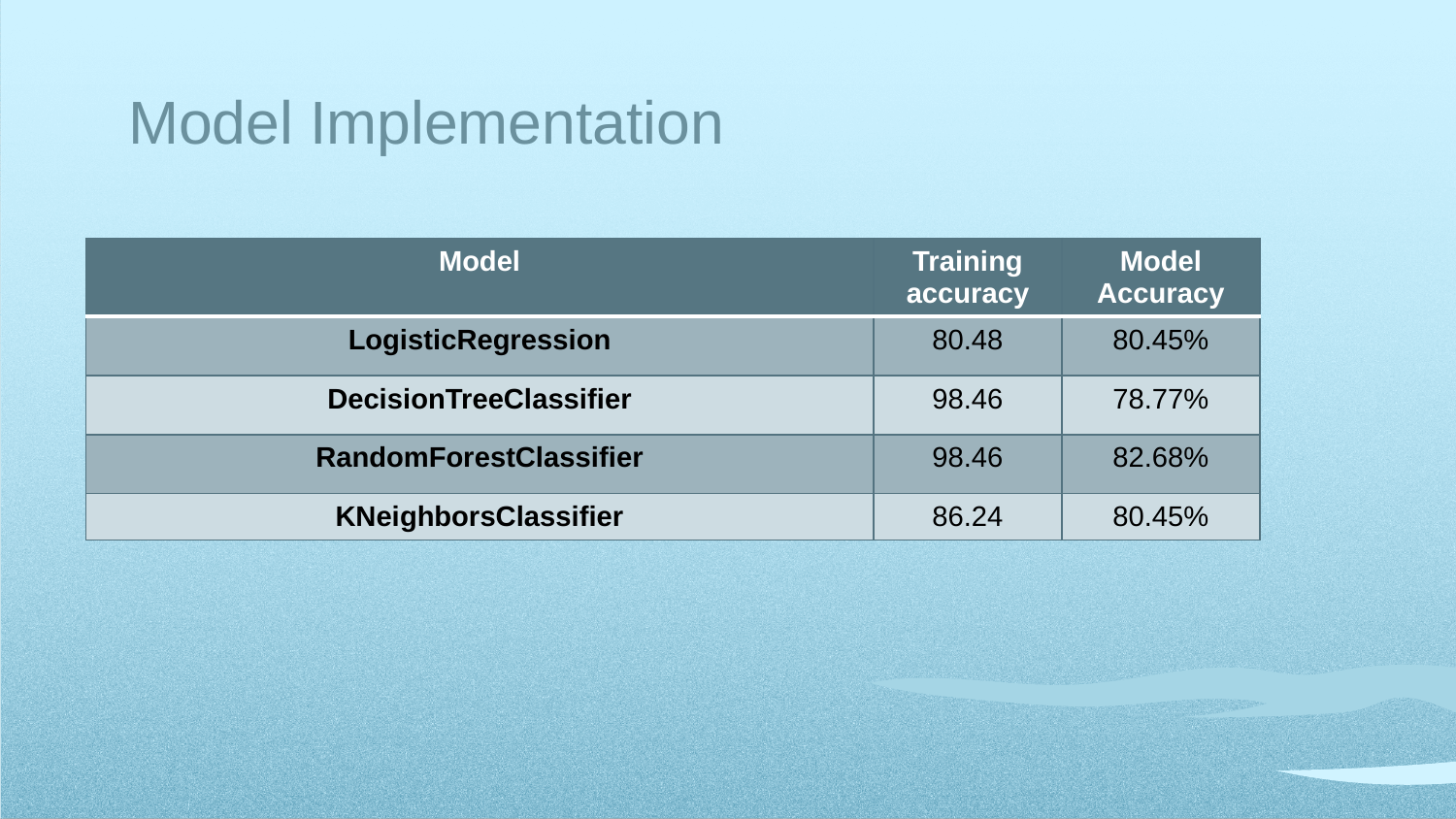

# Model Implementation
| Model | Training accuracy | Model Accuracy |
| --- | --- | --- |
| LogisticRegression | 80.48 | 80.45% |
| DecisionTreeClassifier | 98.46 | 78.77% |
| RandomForestClassifier | 98.46 | 82.68% |
| KNeighborsClassifier | 86.24 | 80.45% |